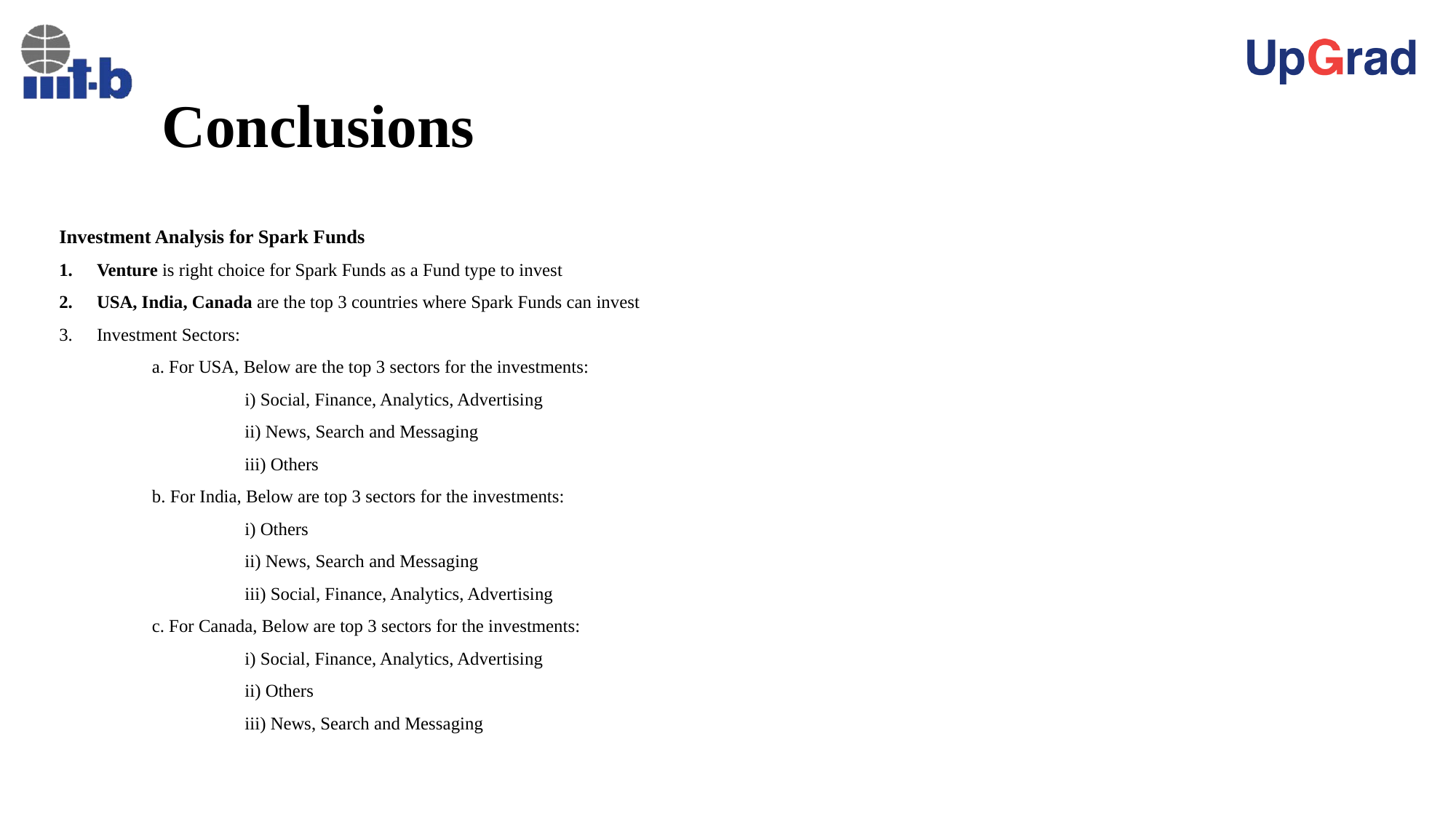

# Conclusions
Investment Analysis for Spark Funds
Venture is right choice for Spark Funds as a Fund type to invest
USA, India, Canada are the top 3 countries where Spark Funds can invest
Investment Sectors:
	a. For USA, Below are the top 3 sectors for the investments:
		i) Social, Finance, Analytics, Advertising
		ii) News, Search and Messaging
		iii) Others
	b. For India, Below are top 3 sectors for the investments:
		i) Others
		ii) News, Search and Messaging
		iii) Social, Finance, Analytics, Advertising
	c. For Canada, Below are top 3 sectors for the investments:
		i) Social, Finance, Analytics, Advertising
		ii) Others
		iii) News, Search and Messaging